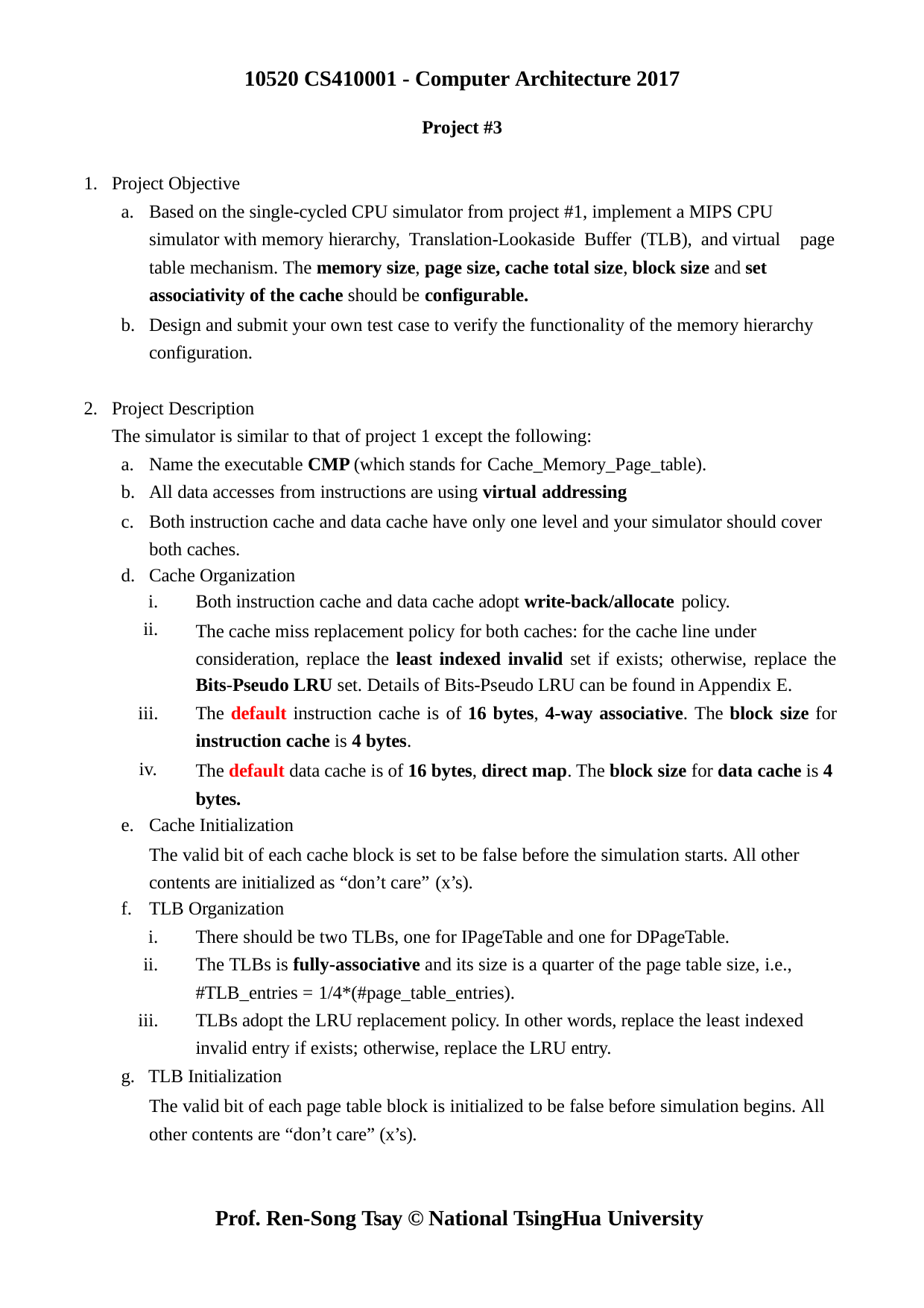

10520 CS410001 - Computer Architecture 2017

Project #3

Project Objective
Based on the single-cycled CPU simulator from project #1, implement a MIPS CPU  simulator with memory hierarchy,  Translation-Lookaside  Buffer  (TLB),  and virtual    page
table mechanism. The memory size, page size, cache total size, block size and set  associativity of the cache should be configurable.
Design and submit your own test case to verify the functionality of the memory hierarchy  configuration.

Project Description
The simulator is similar to that of project 1 except the following:
Name the executable CMP (which stands for Cache_Memory_Page_table).
All data accesses from instructions are using virtual addressing
Both instruction cache and data cache have only one level and your simulator should cover  both caches.
Cache Organization
i.
ii.
Both instruction cache and data cache adopt write-back/allocate policy.
The cache miss replacement policy for both caches: for the cache line under  consideration, replace the least indexed invalid set if exists; otherwise, replace the
Bits-Pseudo LRU set. Details of Bits-Pseudo LRU can be found in Appendix E.
The default instruction cache is of 16 bytes, 4-way associative. The block size for
instruction cache is 4 bytes.
The default data cache is of 16 bytes, direct map. The block size for data cache is 4  bytes.
iii.
iv.
Cache Initialization
The valid bit of each cache block is set to be false before the simulation starts. All other  contents are initialized as “don’t care” (x’s).
TLB Organization
i.
ii.
There should be two TLBs, one for IPageTable and one for DPageTable.
The TLBs is fully-associative and its size is a quarter of the page table size, i.e.,
#TLB_entries = 1/4*(#page_table_entries).
TLBs adopt the LRU replacement policy. In other words, replace the least indexed  invalid entry if exists; otherwise, replace the LRU entry.
iii.
g.   TLB Initialization
The valid bit of each page table block is initialized to be false before simulation begins. All  other contents are “don’t care” (x’s).
Prof. Ren-Song Tsay ©                                                                                                                                          National TsingHua University